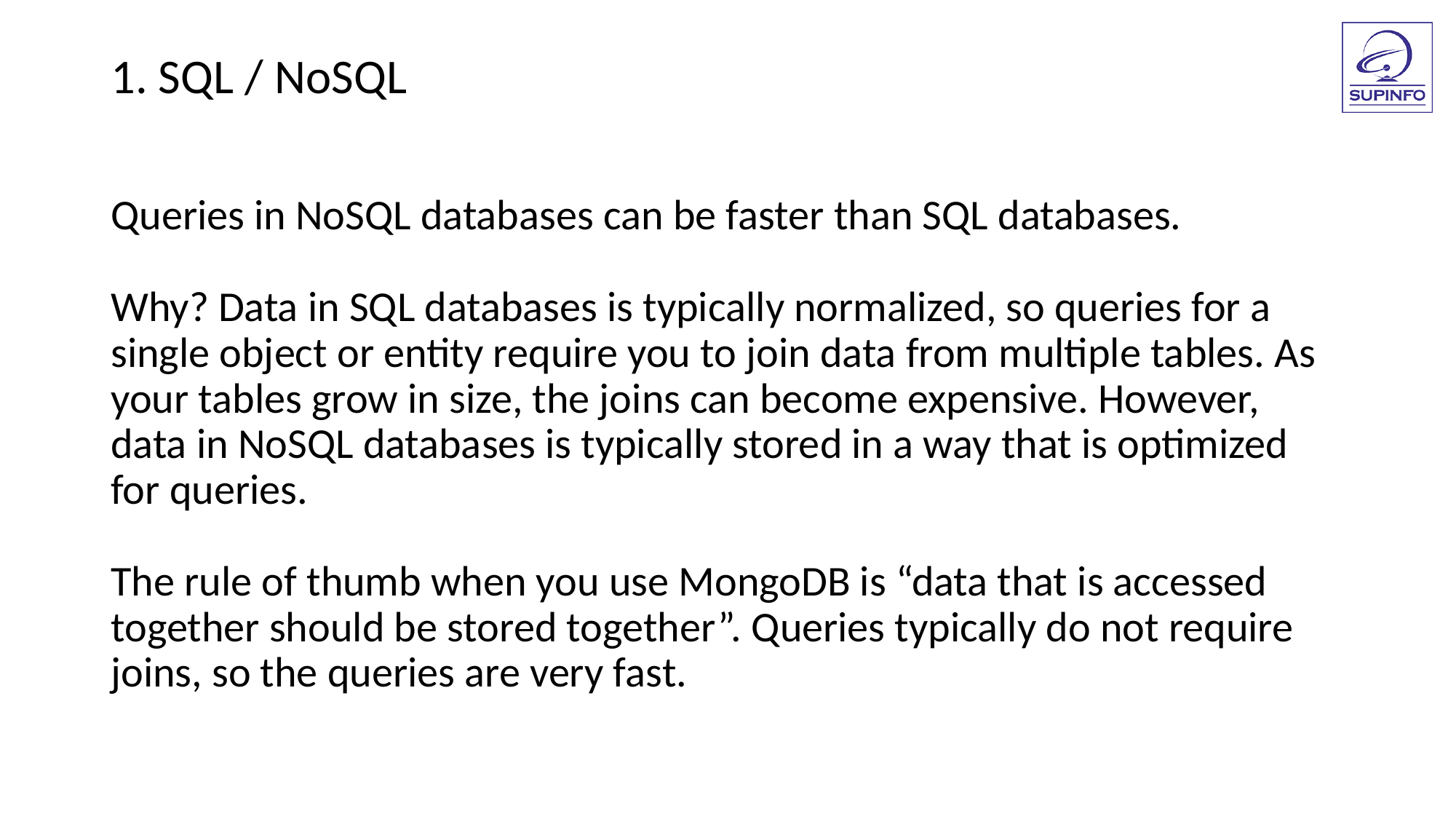

1. SQL / NoSQL
Queries in NoSQL databases can be faster than SQL databases.

Why? Data in SQL databases is typically normalized, so queries for a single object or entity require you to join data from multiple tables. As your tables grow in size, the joins can become expensive. However, data in NoSQL databases is typically stored in a way that is optimized for queries.

The rule of thumb when you use MongoDB is “data that is accessed together should be stored together”. Queries typically do not require joins, so the queries are very fast.